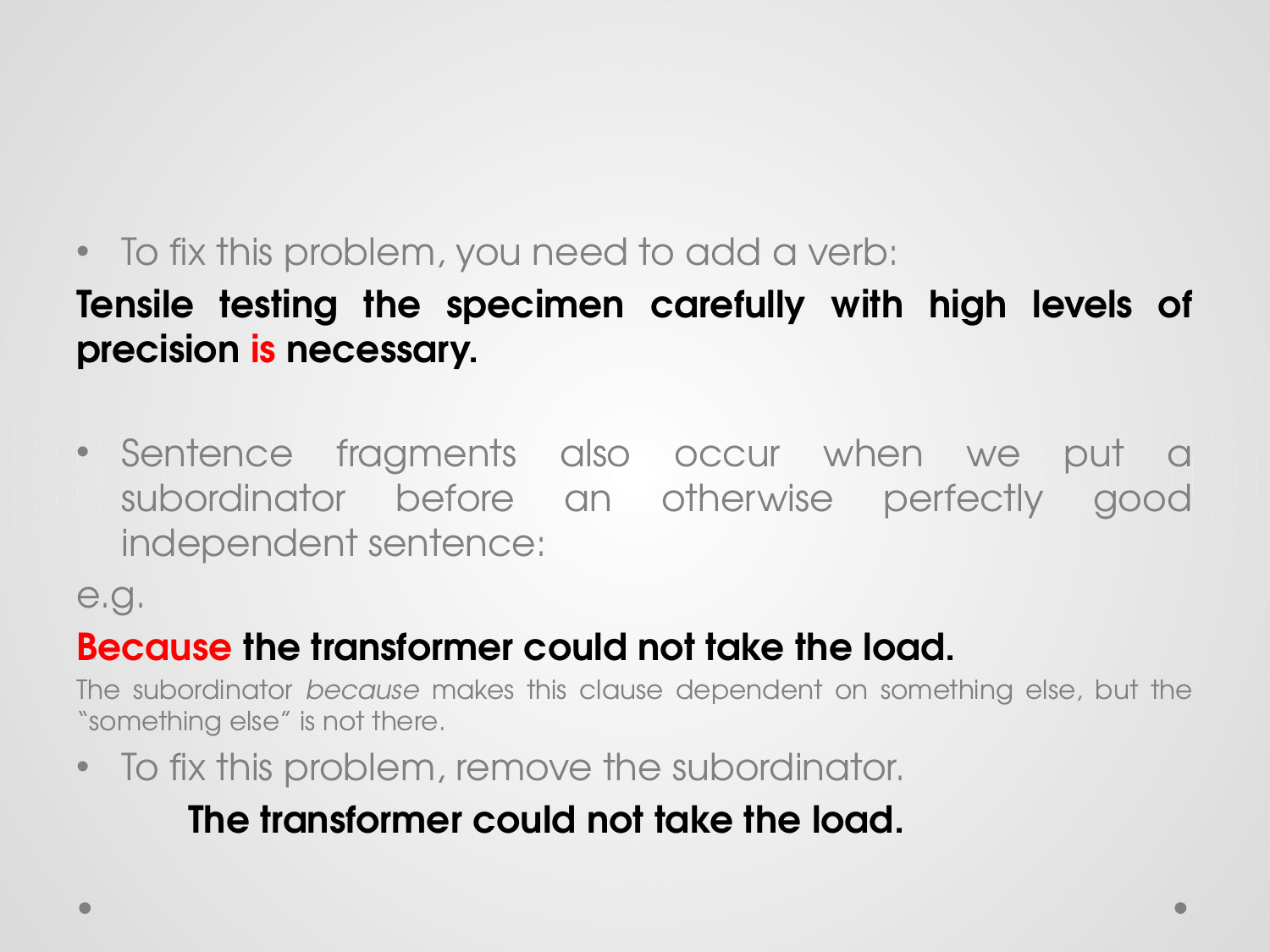

#
To fix this problem, you need to add a verb:
Tensile testing the specimen carefully with high levels of precision is necessary.

Sentence fragments also occur when we put a subordinator before an otherwise perfectly good independent sentence:
e.g.
Because the transformer could not take the load.
The subordinator because makes this clause dependent on something else, but the “something else” is not there.
To fix this problem, remove the subordinator.
	The transformer could not take the load.